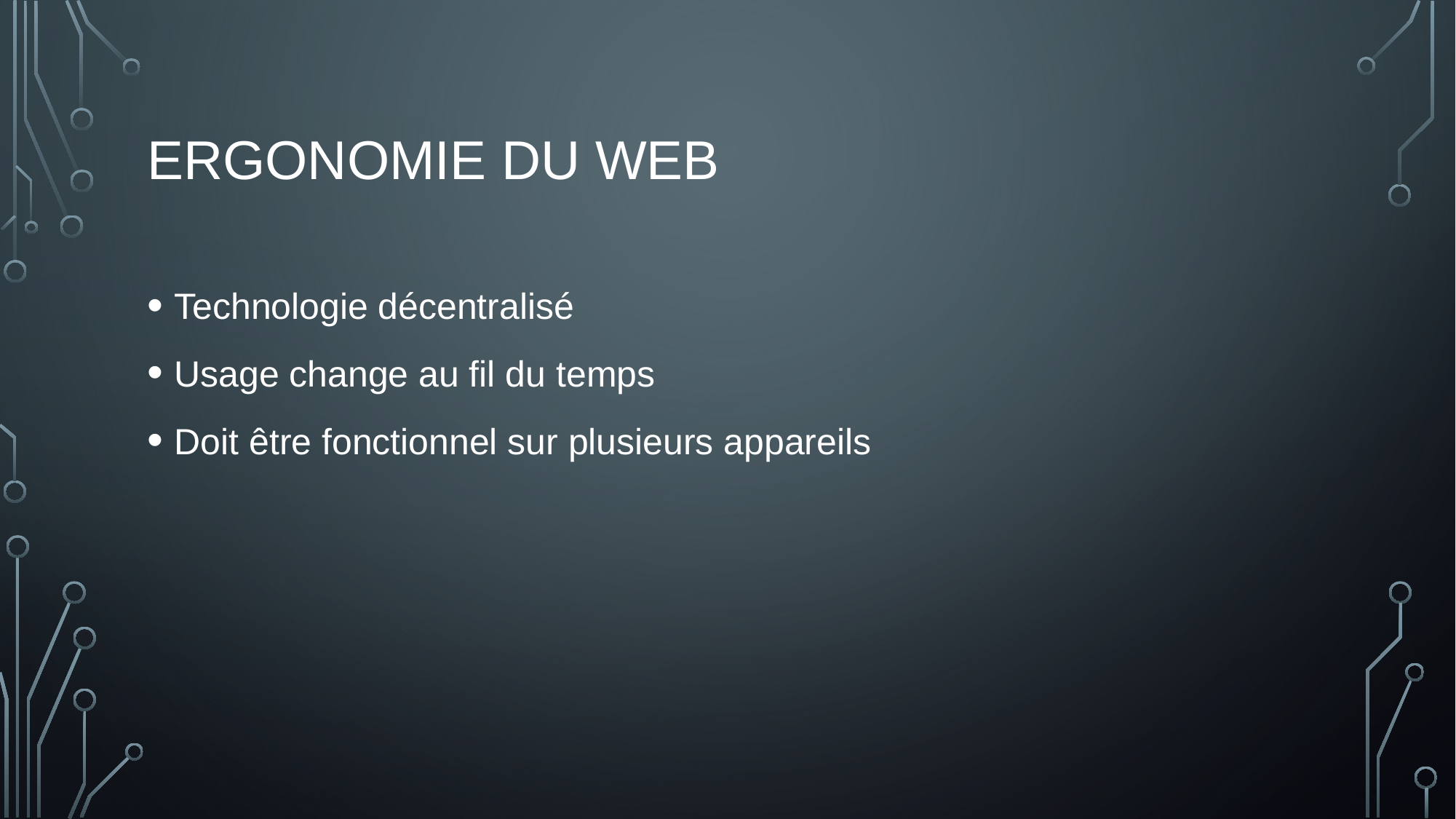

# Ergonomie du web
Technologie décentralisé
Usage change au fil du temps
Doit être fonctionnel sur plusieurs appareils